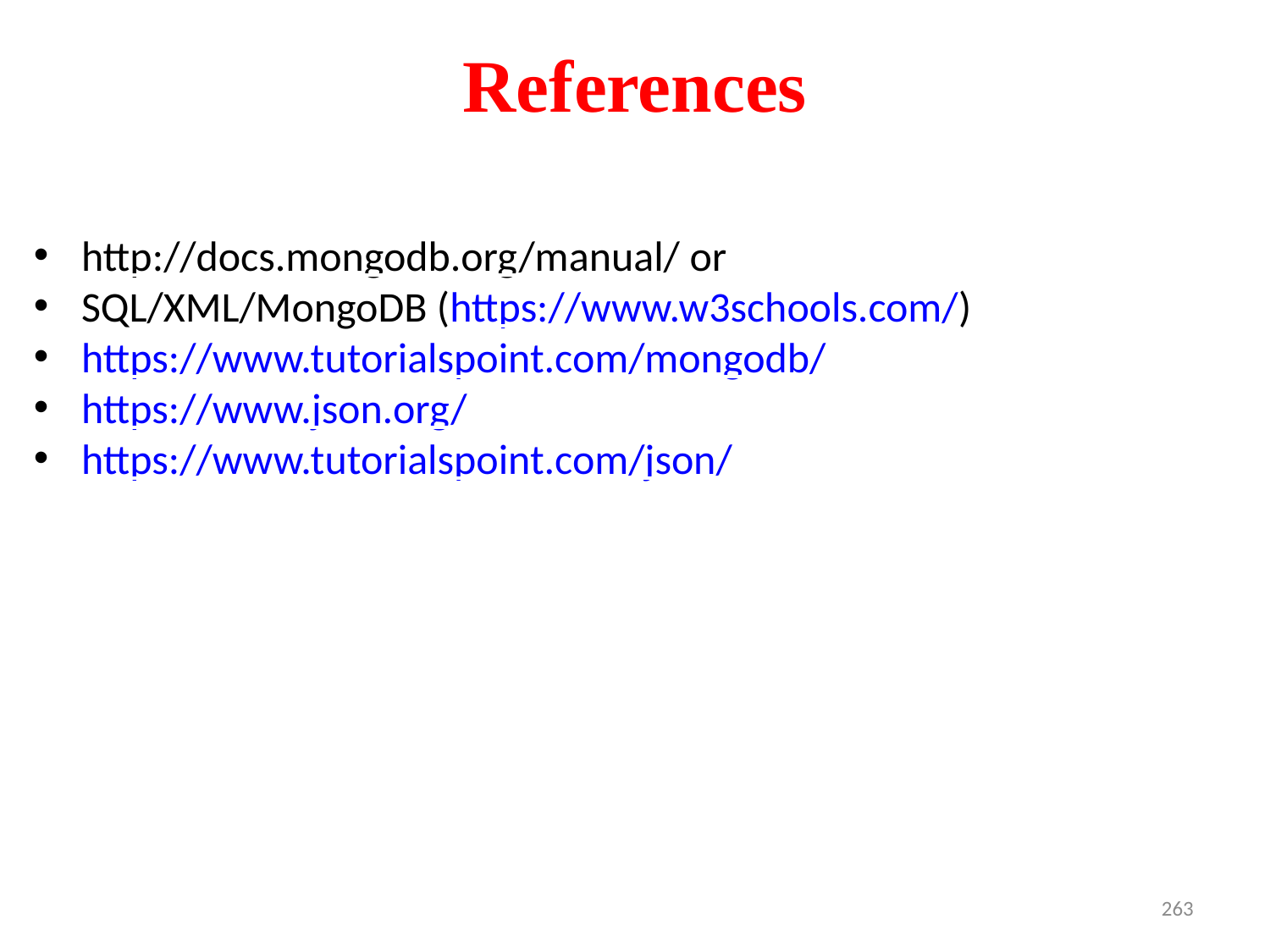

References
http://docs.mongodb.org/manual/ or
SQL/XML/MongoDB (https://www.w3schools.com/)
https://www.tutorialspoint.com/mongodb/
https://www.json.org/
https://www.tutorialspoint.com/json/
263